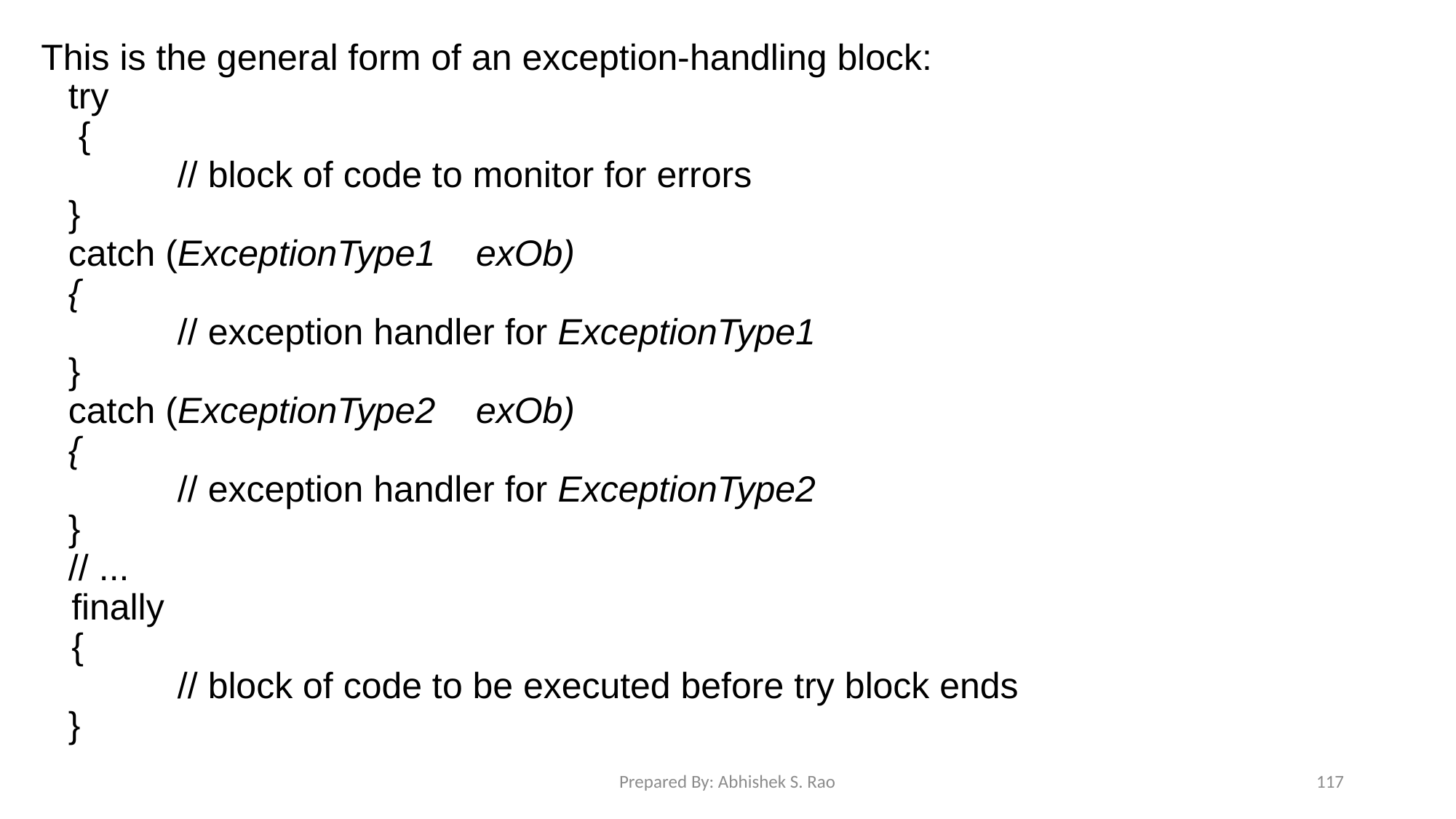

This is the general form of an exception-handling block:
	try
	 {
		// block of code to monitor for errors
	}
	catch (ExceptionType1    exOb)
	{
		// exception handler for ExceptionType1
	}
	catch (ExceptionType2    exOb)
	{
		// exception handler for ExceptionType2
	}
	// ...
   finally
   {
		// block of code to be executed before try block ends
	}

Prepared By: Abhishek S. Rao
117